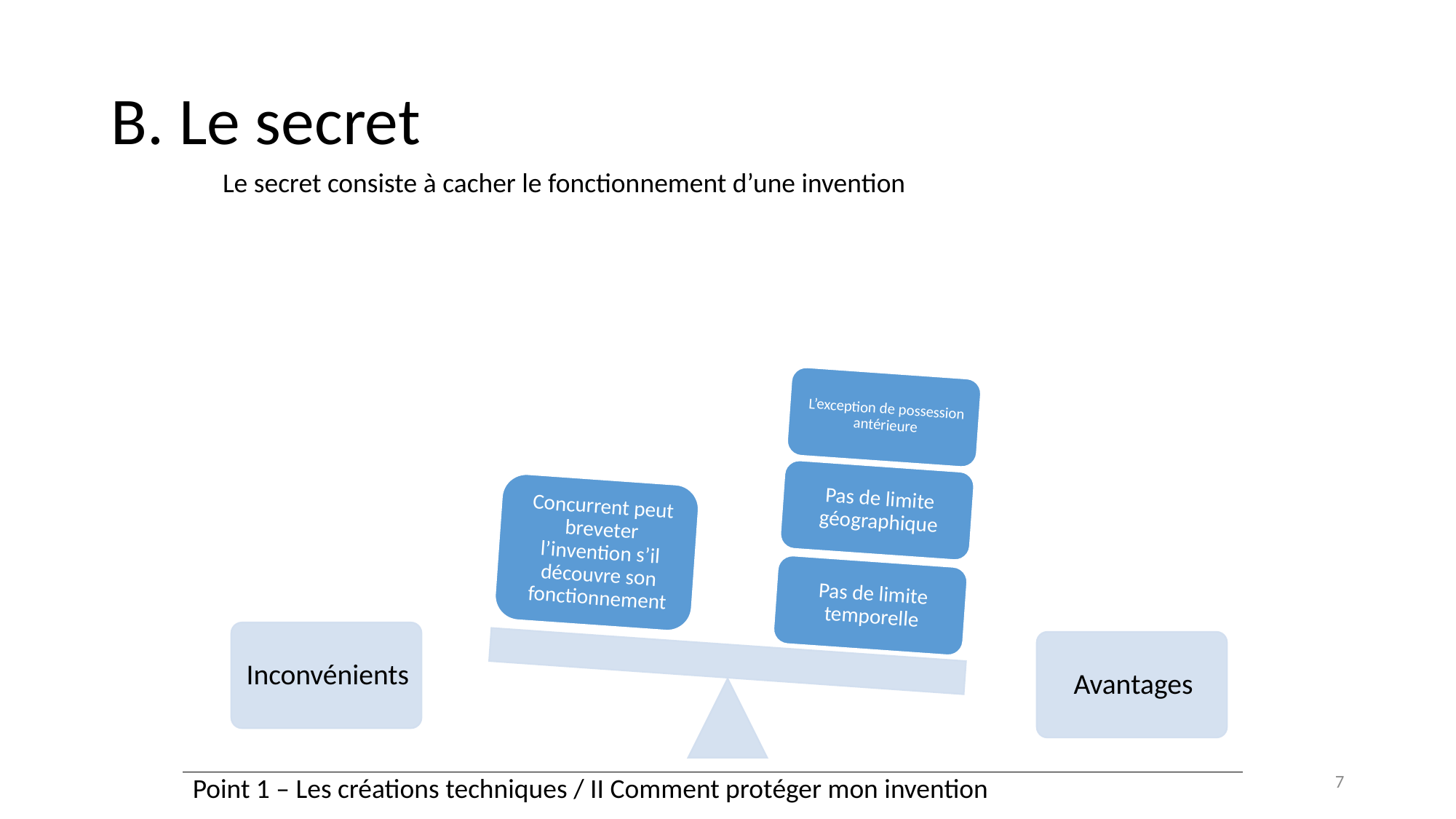

# B. Le secret
Le secret consiste à cacher le fonctionnement d’une invention
Inconvénients
Avantages
Pas de limite temporelle
Pas de limite géographique
L’exception de possession antérieure
Concurrent peut breveter l’invention s’il découvre son fonctionnement
7
| Point 1 – Les créations techniques / II Comment protéger mon invention |
| --- |